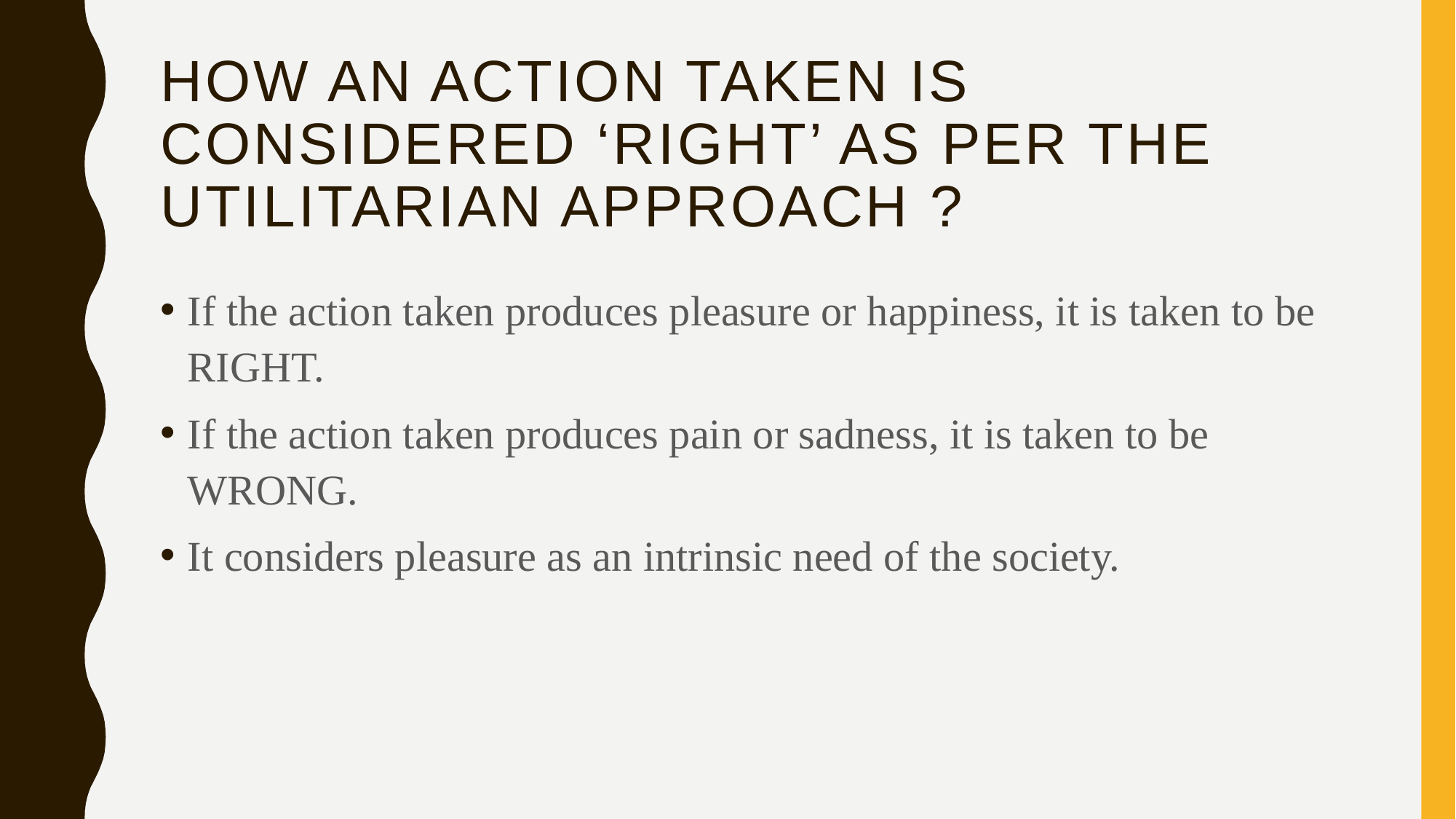

# HOW an action taken is considered ‘right’ as per the utilitarian Approach ?
If the action taken produces pleasure or happiness, it is taken to be RIGHT.
If the action taken produces pain or sadness, it is taken to be WRONG.
It considers pleasure as an intrinsic need of the society.